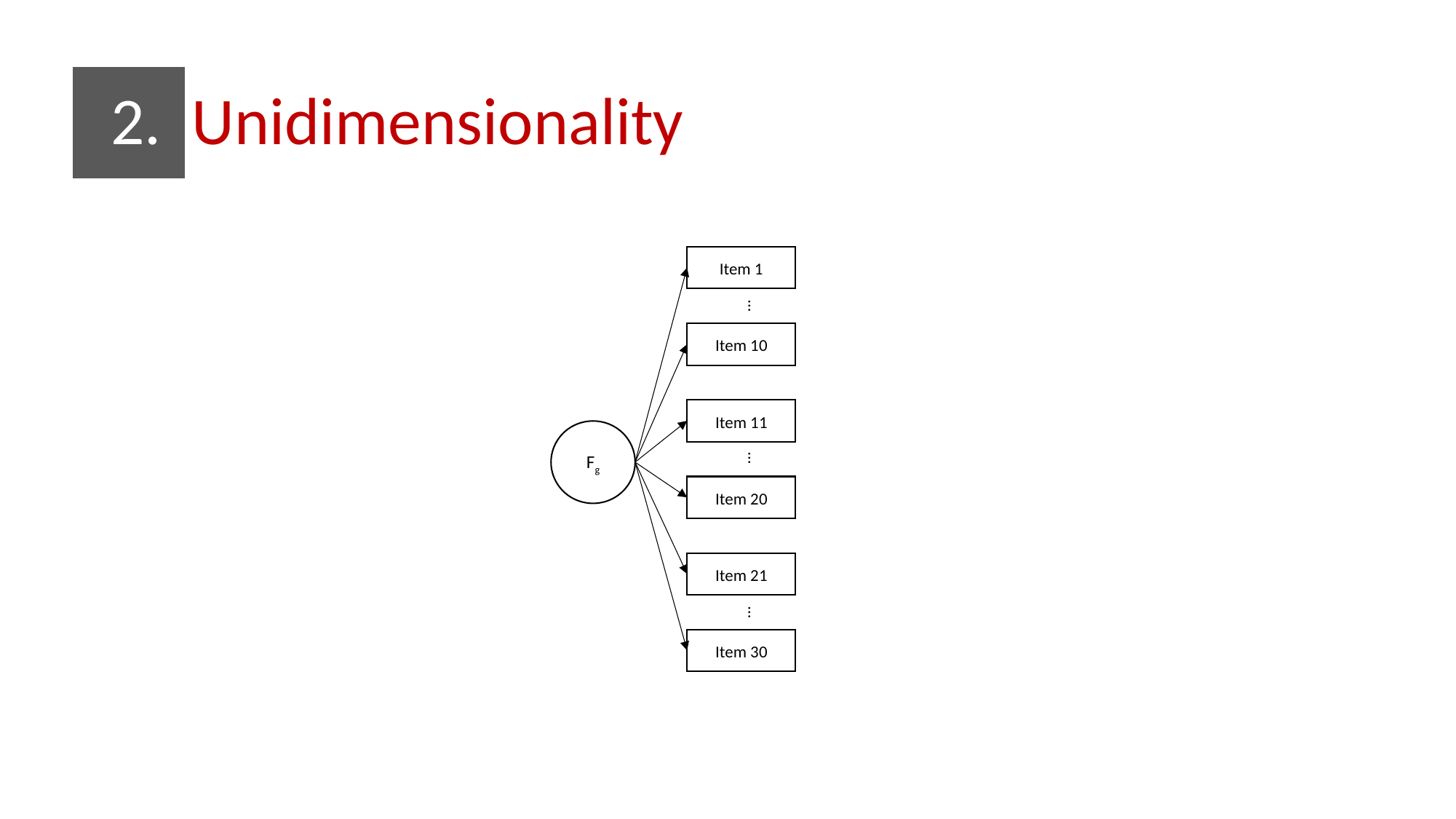

# 2.  Unidimensionality

Item 1
…
Item 10
Item 11
Fg
…
Item 20
Item 21
…
Item 30